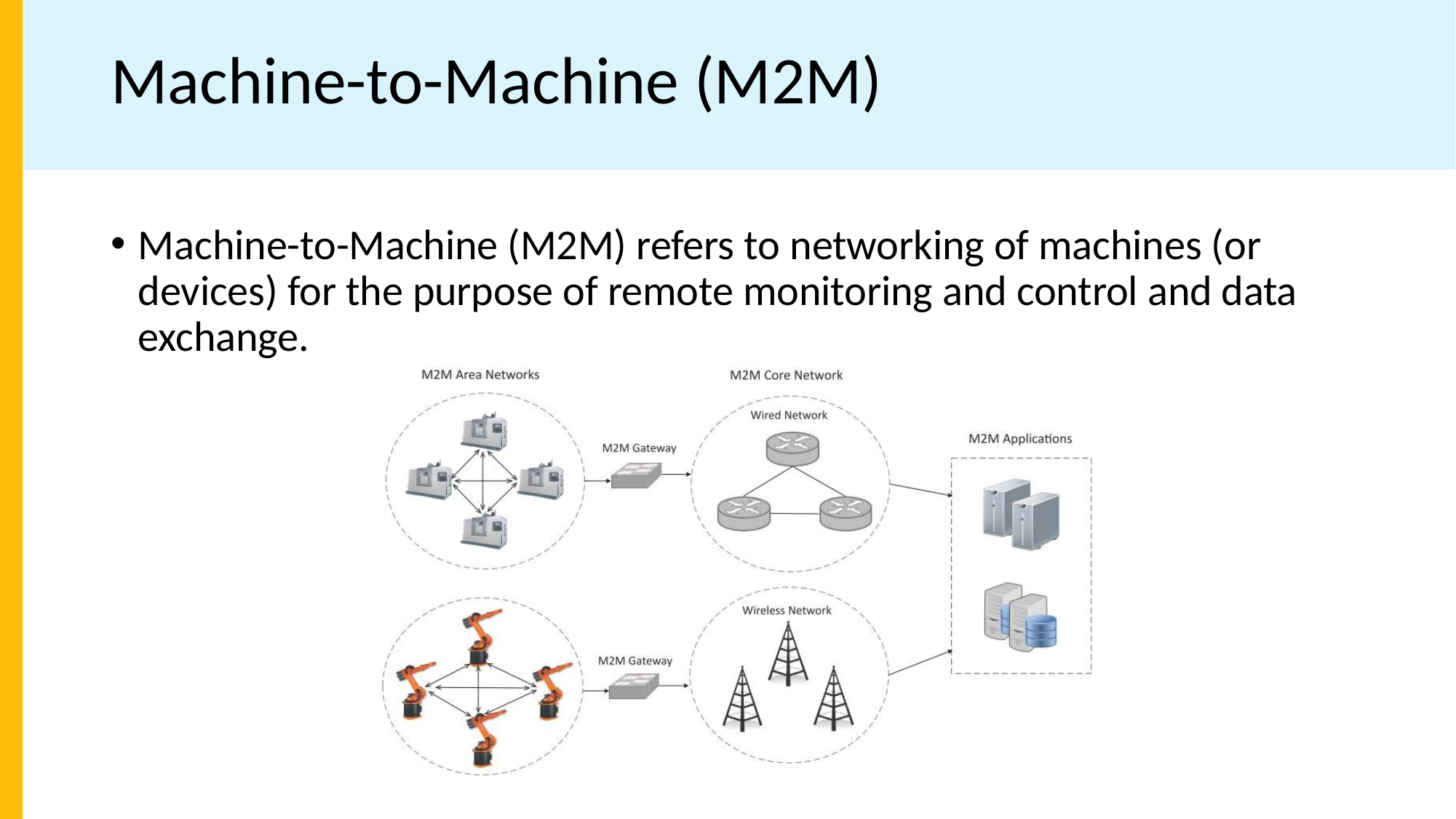

# Machine-to-Machine (M2M)
Machine-to-Machine (M2M) refers to networking of machines (or  devices) for the purpose of remote monitoring and control and data  exchange.